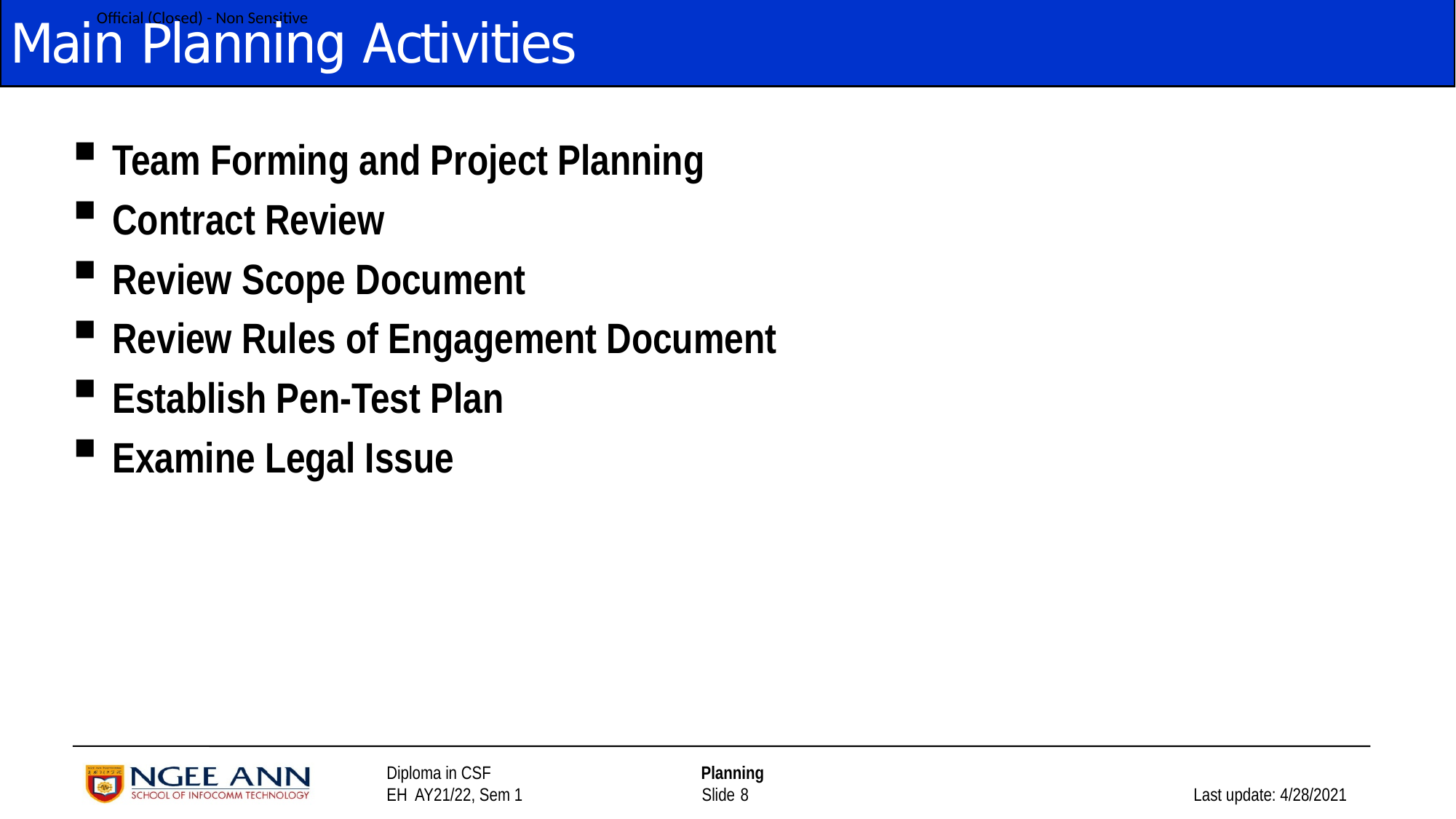

# Main Planning Activities
Team Forming and Project Planning
Contract Review
Review Scope Document
Review Rules of Engagement Document
Establish Pen-Test Plan
Examine Legal Issue